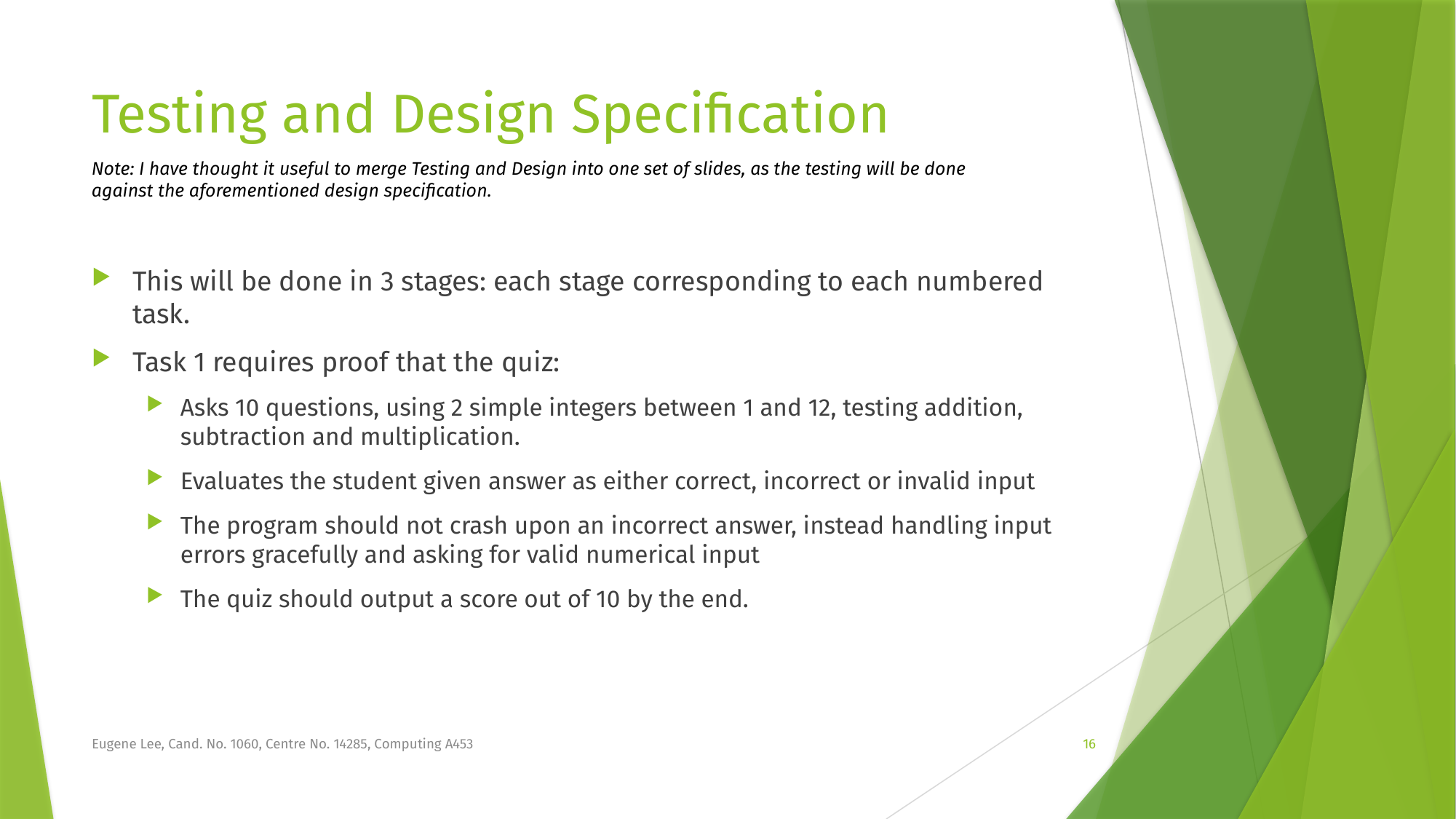

# Testing and Design Specification
Note: I have thought it useful to merge Testing and Design into one set of slides, as the testing will be done against the aforementioned design specification.
This will be done in 3 stages: each stage corresponding to each numbered task.
Task 1 requires proof that the quiz:
Asks 10 questions, using 2 simple integers between 1 and 12, testing addition, subtraction and multiplication.
Evaluates the student given answer as either correct, incorrect or invalid input
The program should not crash upon an incorrect answer, instead handling input errors gracefully and asking for valid numerical input
The quiz should output a score out of 10 by the end.
Eugene Lee, Cand. No. 1060, Centre No. 14285, Computing A453
16